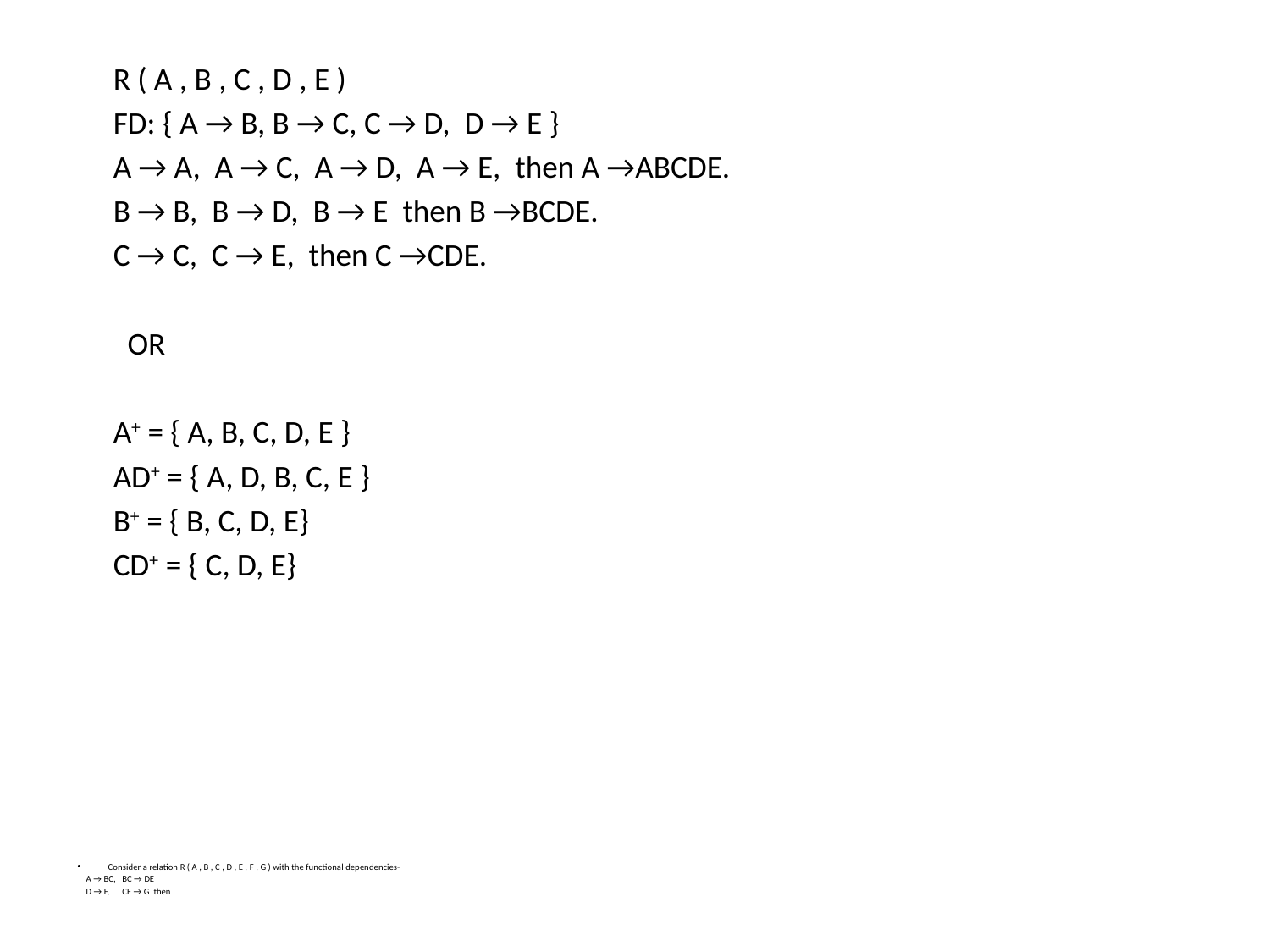

R ( A , B , C , D , E )
FD: { A → B, B → C, C → D,  D → E }
A → A,  A → C,  A → D,  A → E,  then A →ABCDE.
B → B,  B → D,  B → E  then B →BCDE.
C → C,  C → E,  then C →CDE.

  OR

A+ = { A, B, C, D, E }
AD+ = { A, D, B, C, E }
B+ = { B, C, D, E}
CD+ = { C, D, E}

Consider a relation R ( A , B , C , D , E , F , G ) with the functional dependencies-
    A → BC,   BC → DE
    D → F,      CF → G  then